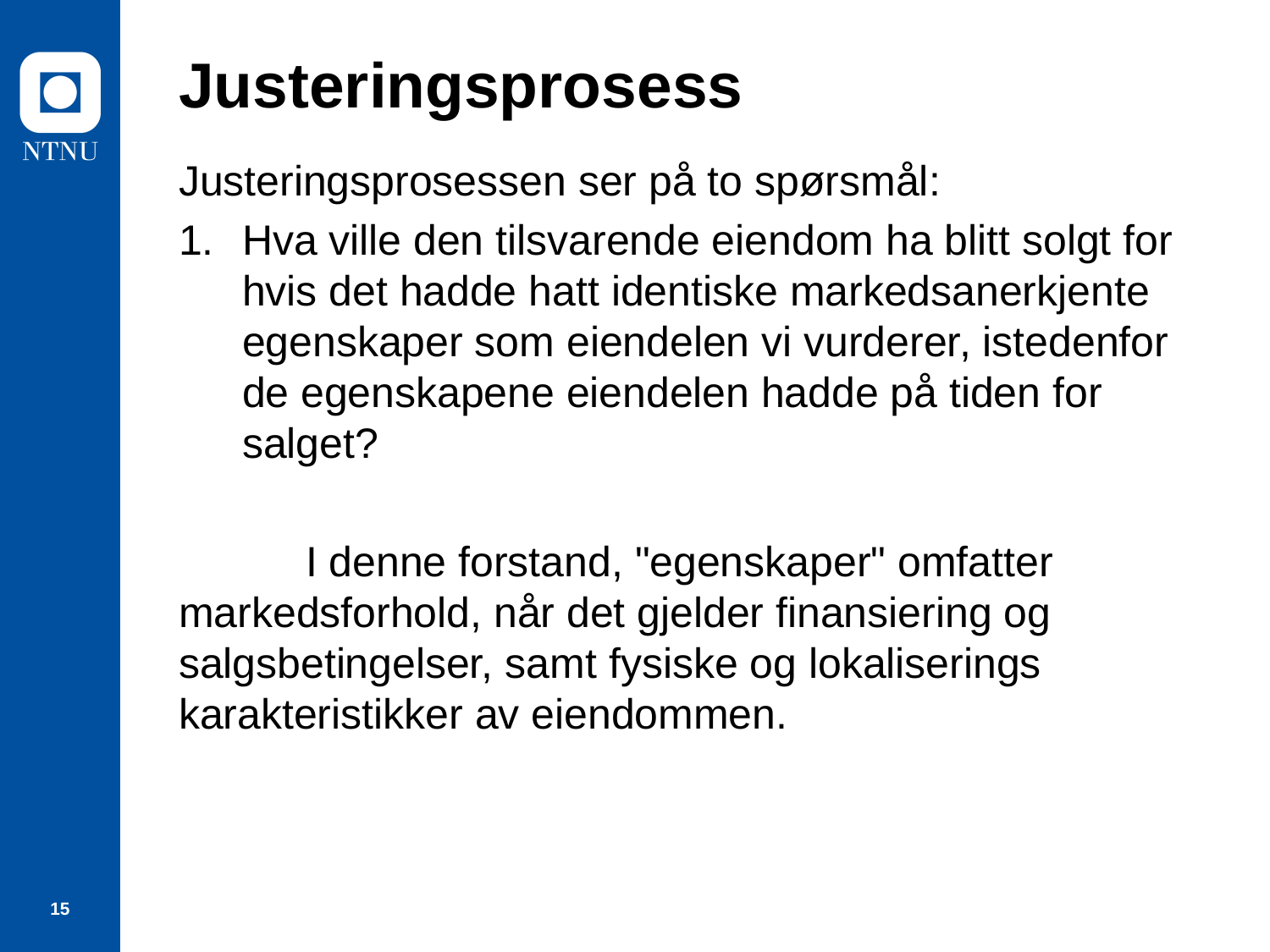

# Justeringsprosess

Justeringsprosessen ser på to spørsmål:
Hva ville den tilsvarende eiendom ha blitt solgt for hvis det hadde hatt identiske markedsanerkjente egenskaper som eiendelen vi vurderer, istedenfor de egenskapene eiendelen hadde på tiden for salget?

	I denne forstand, "egenskaper" omfatter 	markedsforhold, når det gjelder finansiering og 	salgsbetingelser, samt fysiske og lokaliserings 	karakteristikker av eiendommen.